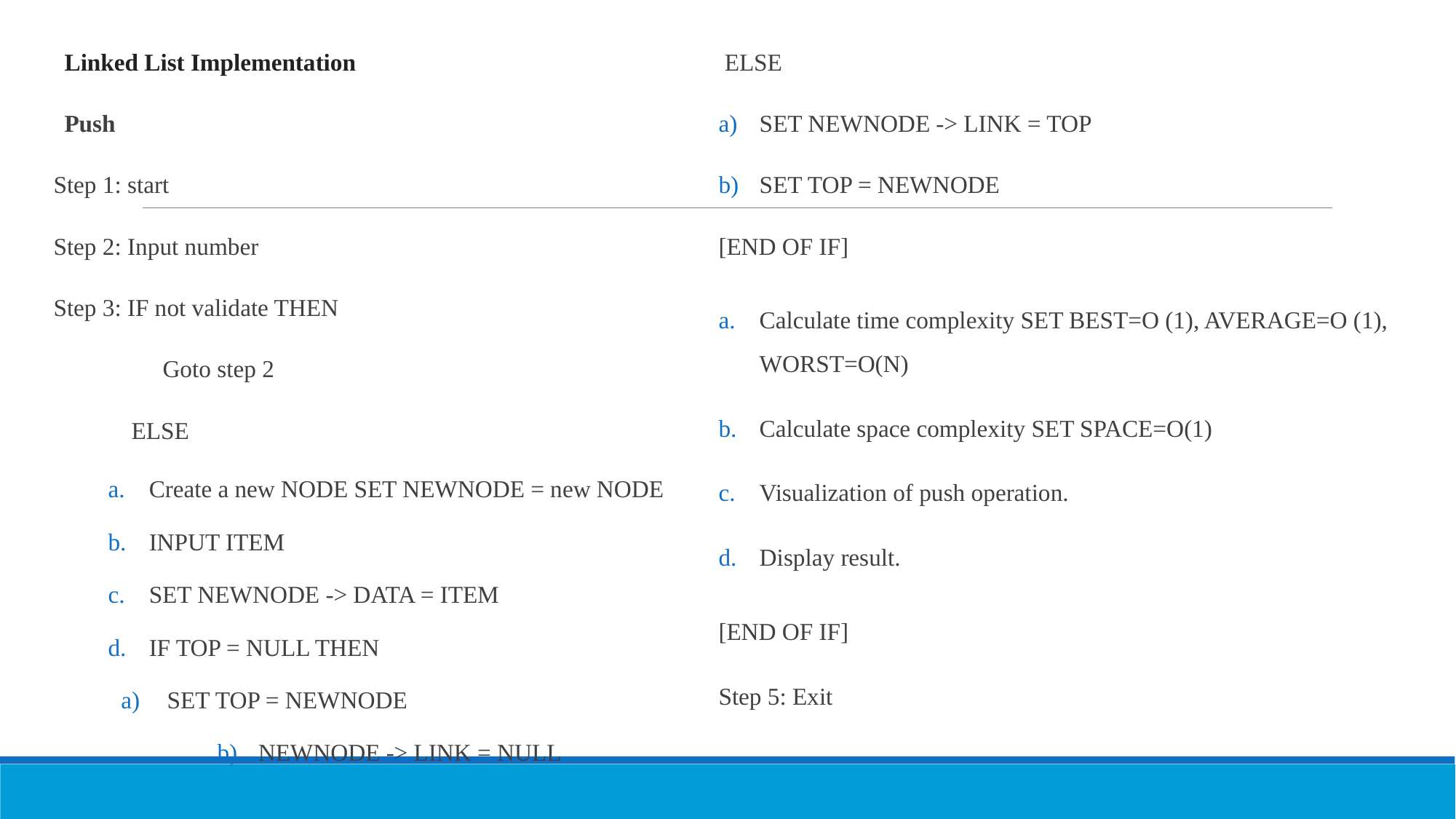

Linked List Implementation
Push
Step 1: start
Step 2: Input number
Step 3: IF not validate THEN
	Goto step 2
             ELSE
Create a new NODE SET NEWNODE = new NODE
INPUT ITEM
SET NEWNODE -> DATA = ITEM
IF TOP = NULL THEN
    SET TOP = NEWNODE
NEWNODE -> LINK = NULL

 ELSE
SET NEWNODE -> LINK = TOP
SET TOP = NEWNODE
[END OF IF]
Calculate time complexity SET BEST=O (1), AVERAGE=O (1), WORST=O(N)
Calculate space complexity SET SPACE=O(1)
Visualization of push operation.
Display result.
[END OF IF]
Step 5: Exit